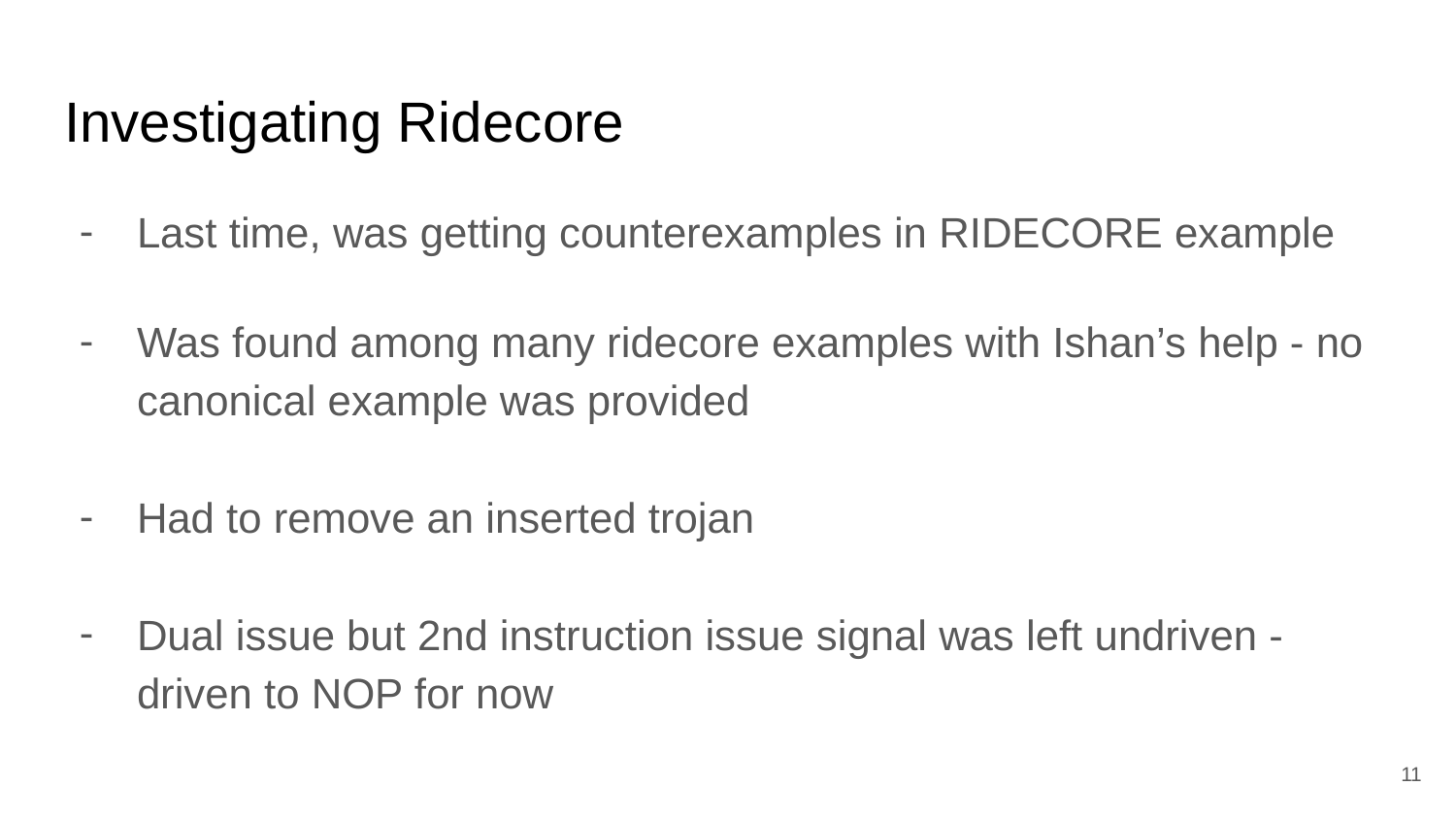

# Investigating Ridecore
Last time, was getting counterexamples in RIDECORE example
Was found among many ridecore examples with Ishan’s help - no canonical example was provided
Had to remove an inserted trojan
Dual issue but 2nd instruction issue signal was left undriven - driven to NOP for now
11